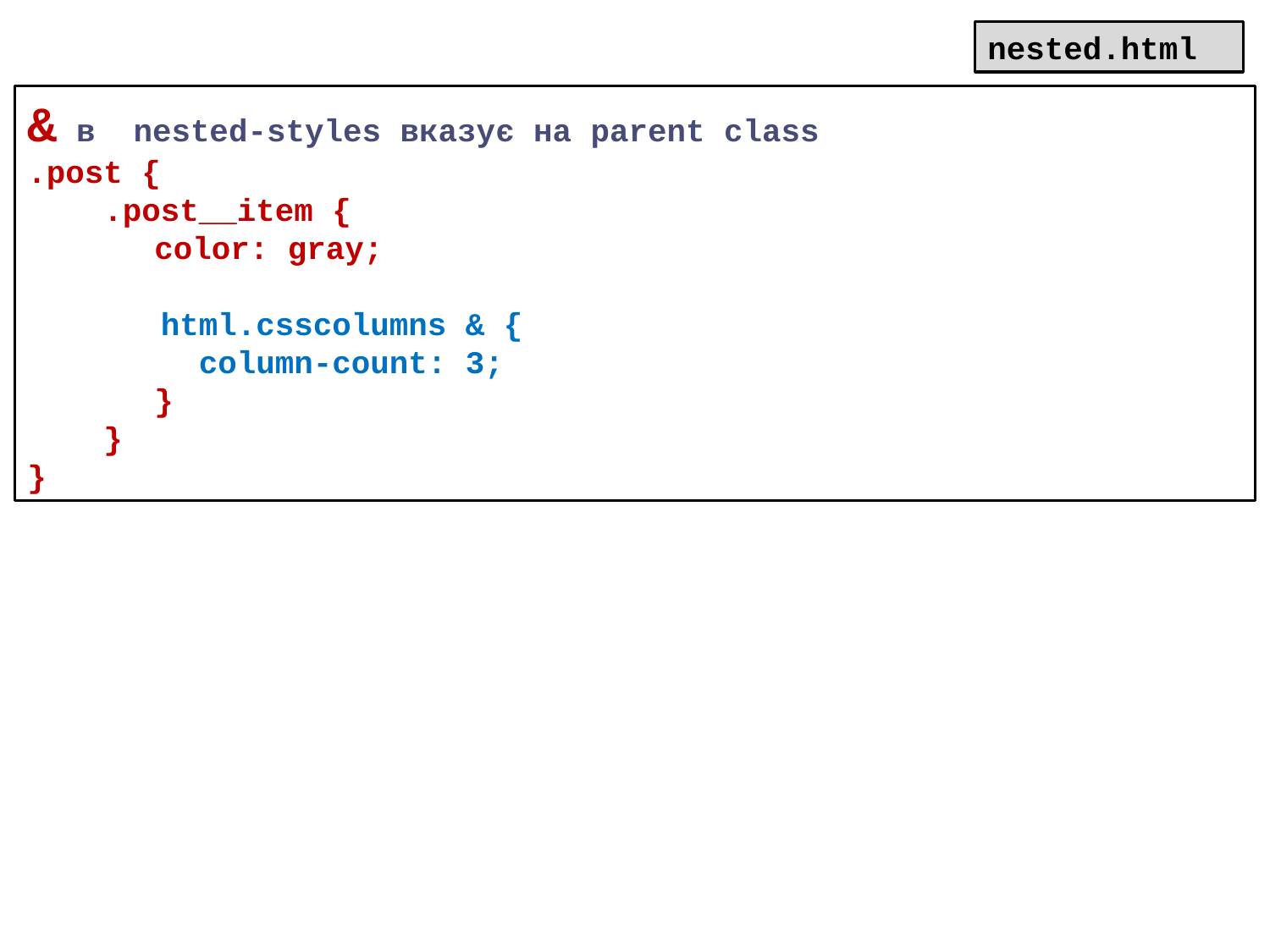

nested.html
& в  nested-styles вказує на parent class
.post {
    .post__item {
      	color: gray;

       html.csscolumns & {
         column-count: 3;
      	}
    }
}